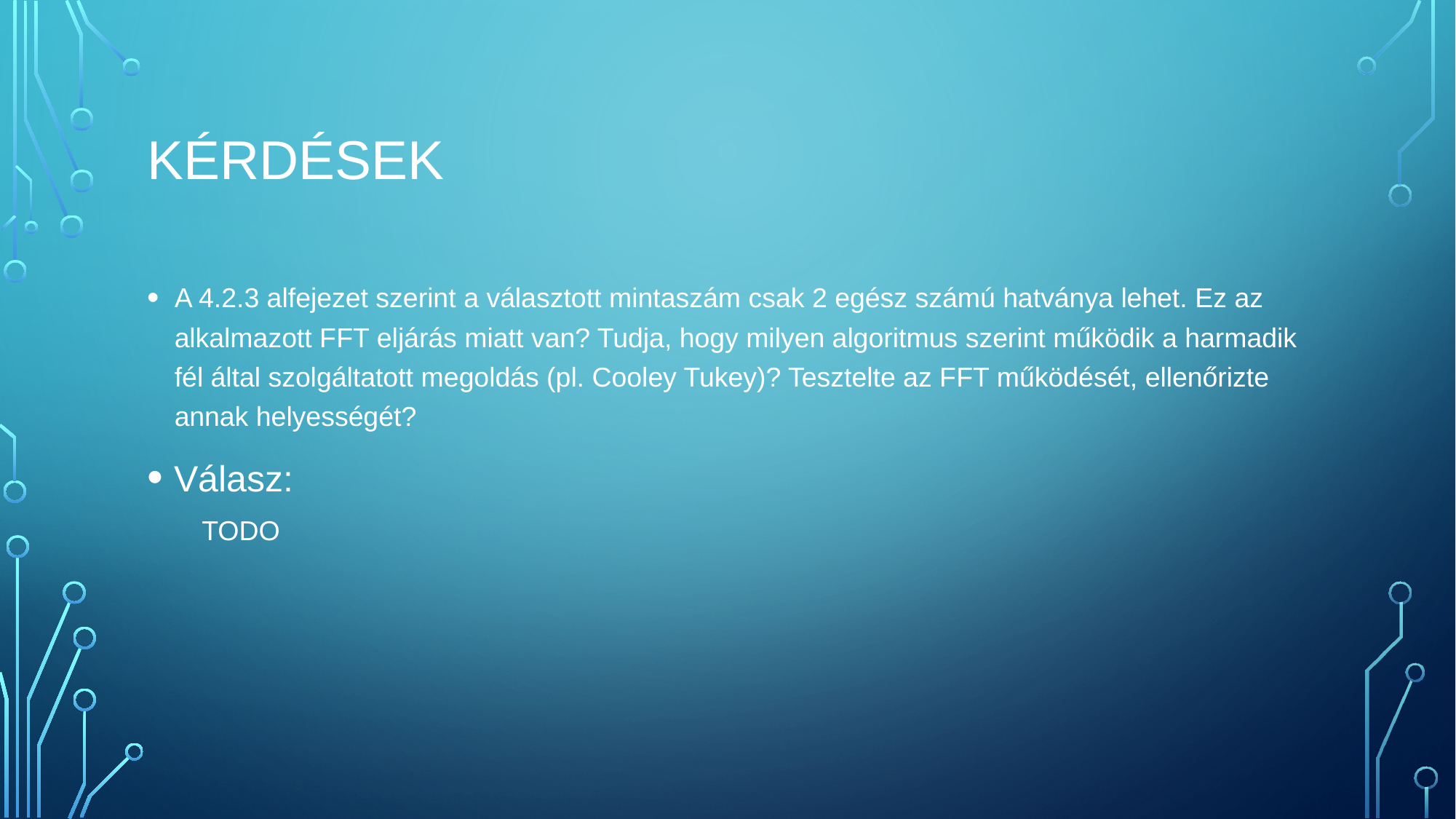

# Kérdések
A 4.2.3 alfejezet szerint a választott mintaszám csak 2 egész számú hatványa lehet. Ez az alkalmazott FFT eljárás miatt van? Tudja, hogy milyen algoritmus szerint működik a harmadik fél által szolgáltatott megoldás (pl. Cooley Tukey)? Tesztelte az FFT működését, ellenőrizte annak helyességét?
Válasz:
TODO